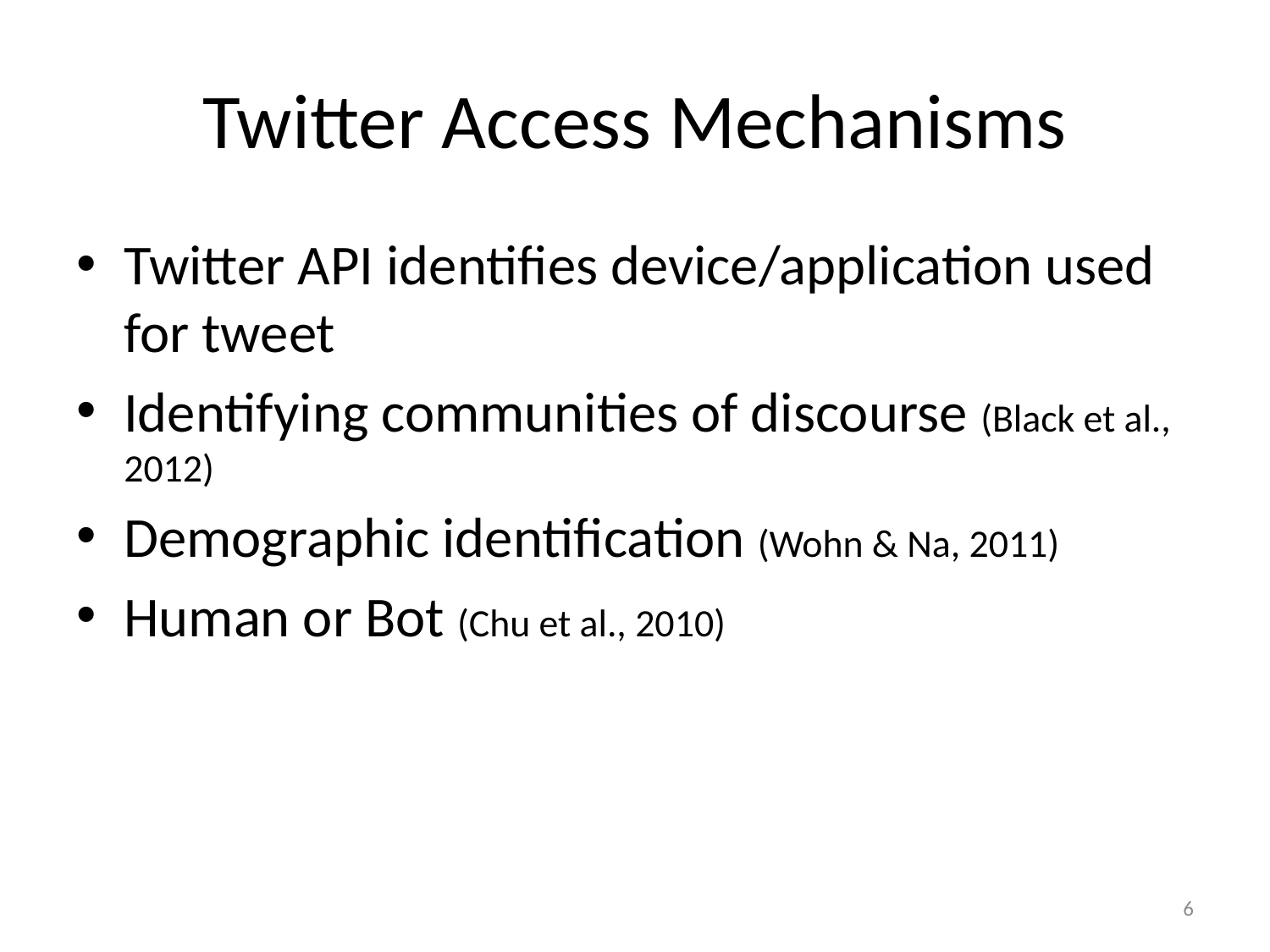

# Twitter Access Mechanisms
Twitter API identifies device/application used for tweet
Identifying communities of discourse (Black et al., 2012)
Demographic identification (Wohn & Na, 2011)
Human or Bot (Chu et al., 2010)

6